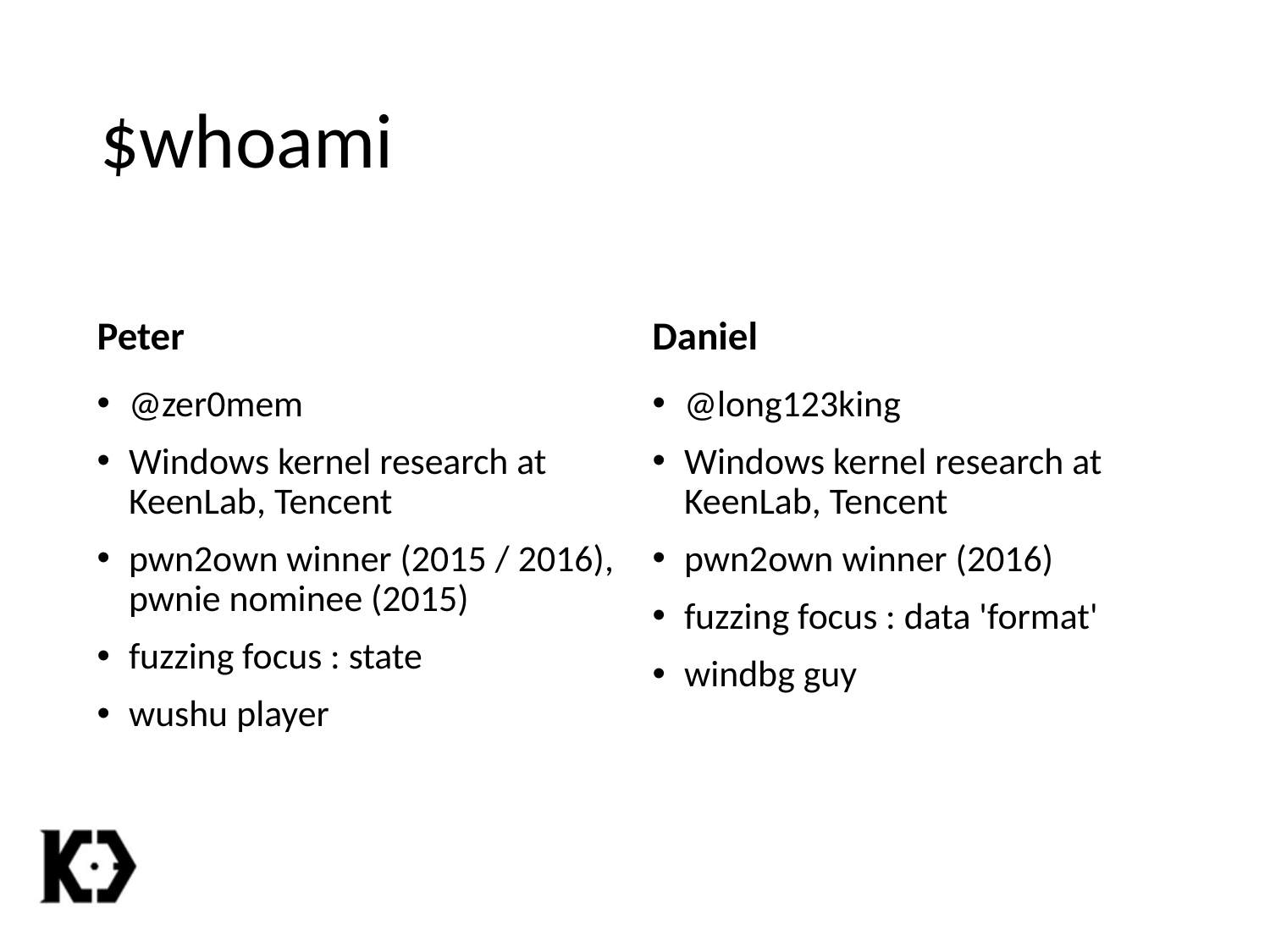

# $whoami
Peter
Daniel
@zer0mem
Windows kernel research at KeenLab, Tencent
pwn2own winner (2015 / 2016), pwnie nominee (2015)
fuzzing focus : state
wushu player
@long123king
Windows kernel research at KeenLab, Tencent
pwn2own winner (2016)
fuzzing focus : data 'format'
windbg guy